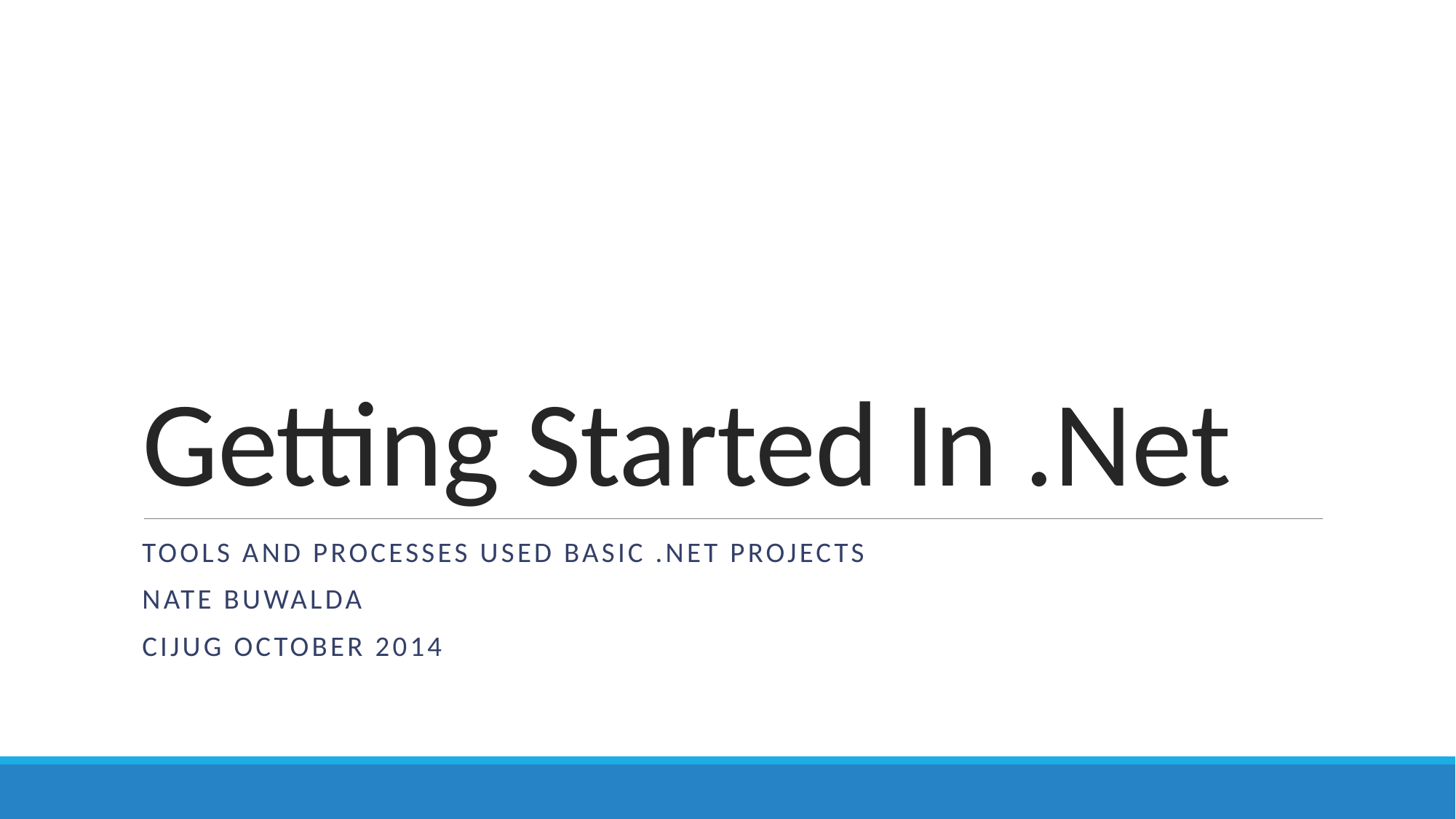

# Getting Started In .Net
Tools and Processes Used Basic .NET Projects
Nate Buwalda
Cijug october 2014